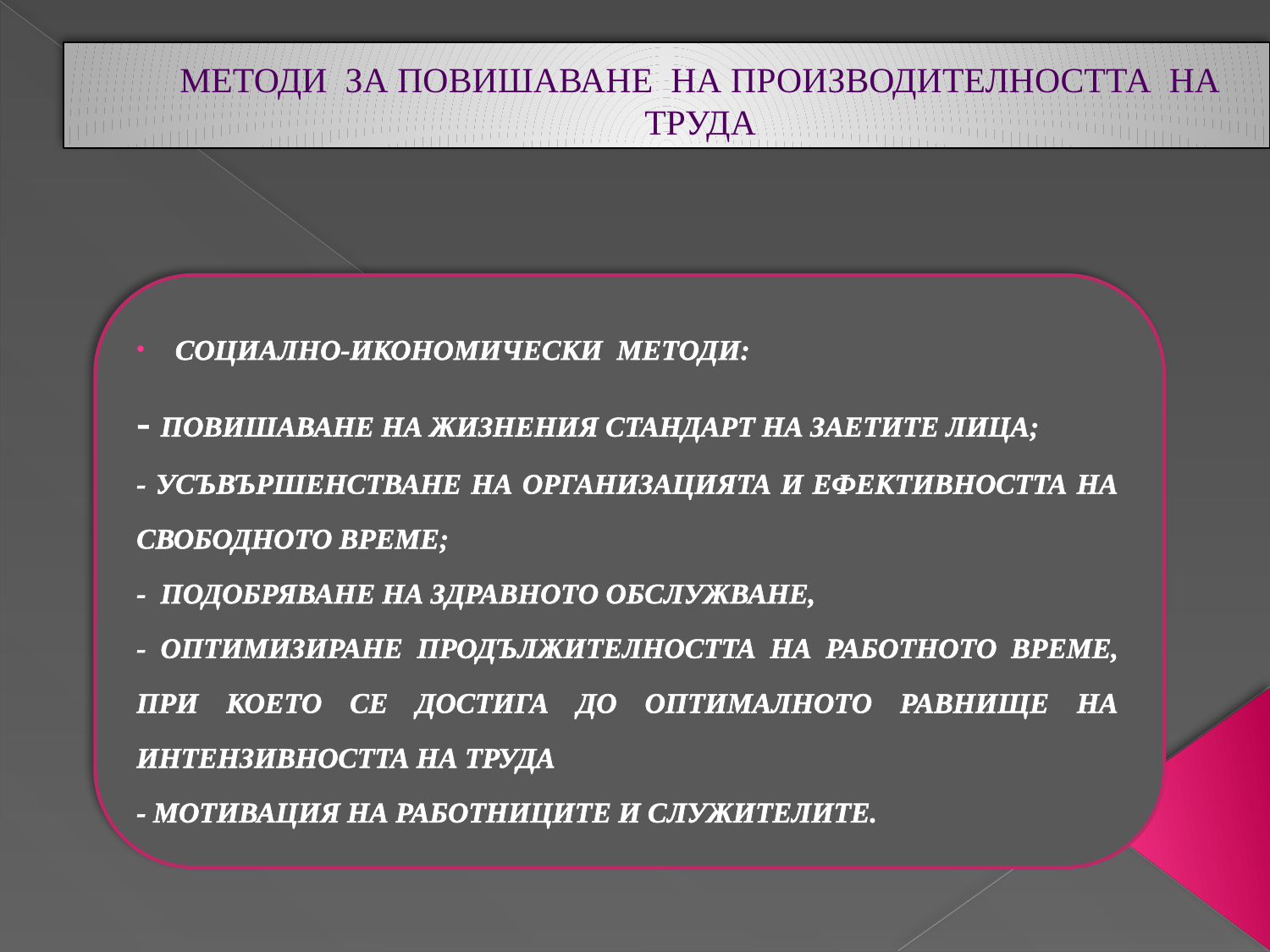

# методи  за повишаване  на производителността  на  труда
Социално-икономически  методи:
- повишаване на жизнения стандарт на заетите лица;
- усъвършенстване на организацията и ефективността на свободното време;
-  подобряване на здравното обслужване,
- оптимизиране продължителността на работното време, при което се достига до оптималното равнище на интензивността на труда
- мотивация на работниците и служителите.